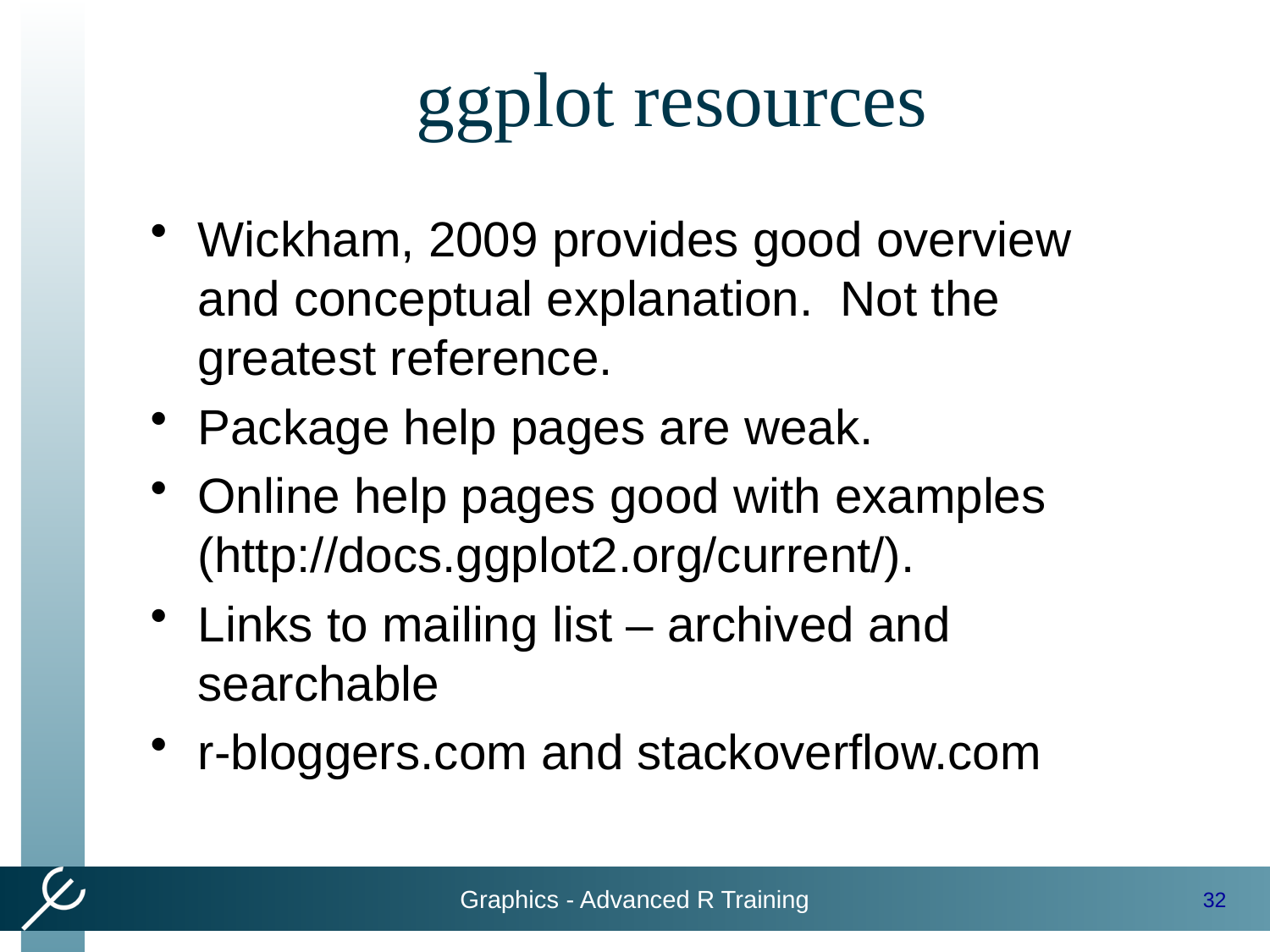

# ggplot resources
Wickham, 2009 provides good overview and conceptual explanation.  Not the greatest reference.
Package help pages are weak.
Online help pages good with examples (http://docs.ggplot2.org/current/).
Links to mailing list – archived and searchable
r-bloggers.com and stackoverflow.com